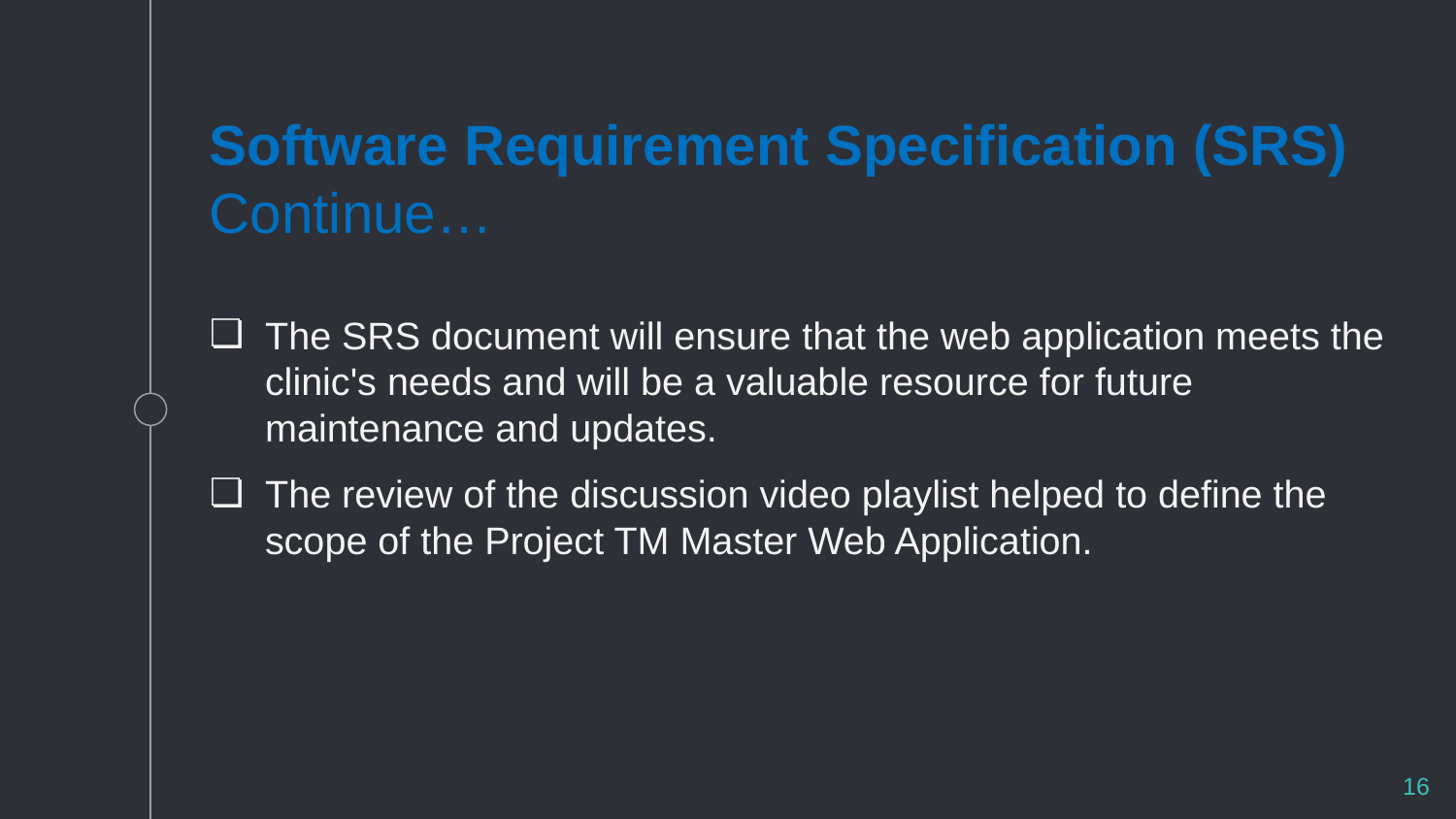

Software Requirement Specification (SRS)
Continue…

The SRS document will ensure that the web application meets the clinic's needs and will be a valuable resource for future maintenance and updates.
The review of the discussion video playlist helped to define the scope of the Project TM Master Web Application.
16